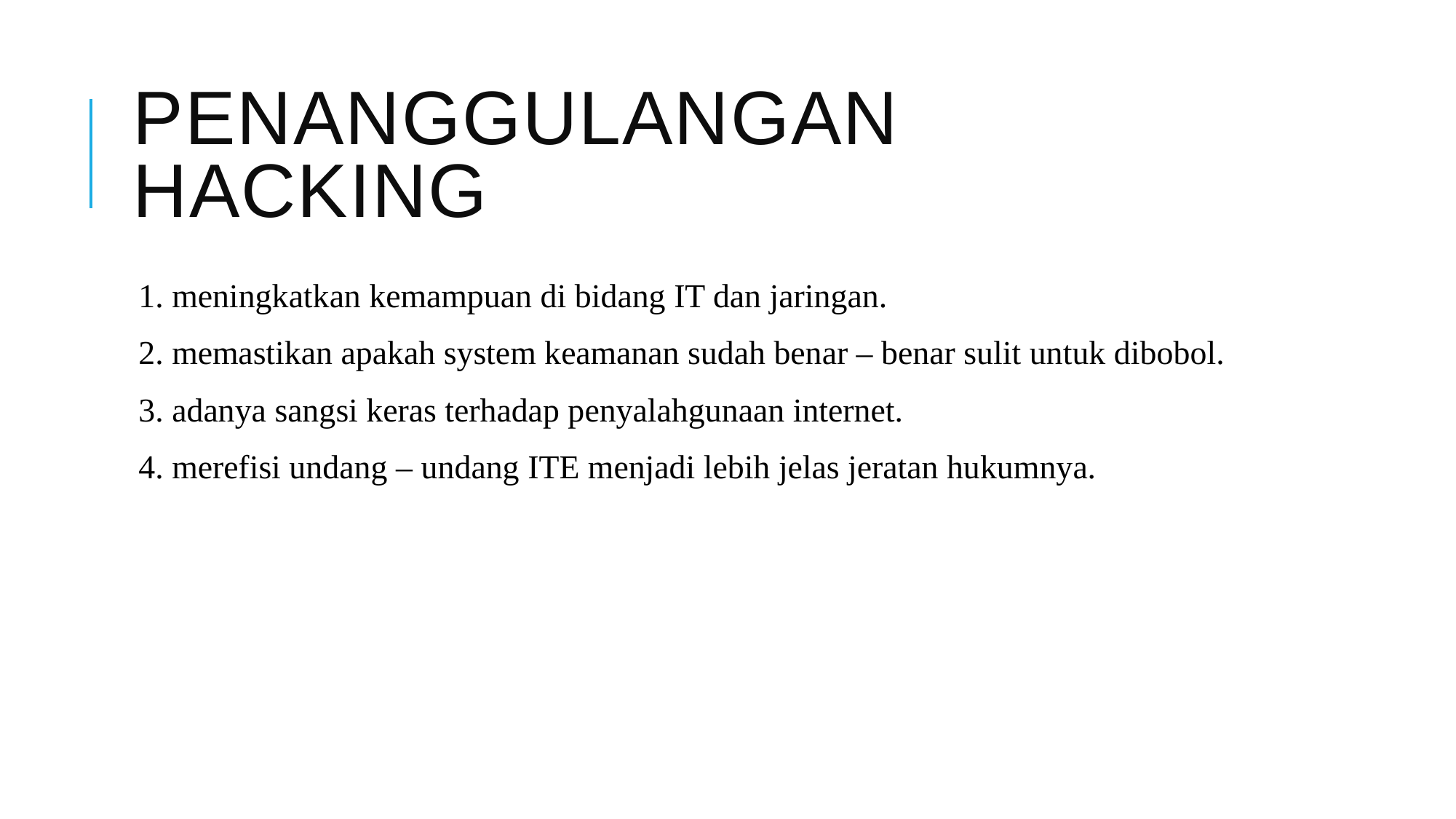

# PENAnGGULANGAN HACKING
1. meningkatkan kemampuan di bidang IT dan jaringan.
2. memastikan apakah system keamanan sudah benar – benar sulit untuk dibobol.
3. adanya sangsi keras terhadap penyalahgunaan internet.
4. merefisi undang – undang ITE menjadi lebih jelas jeratan hukumnya.